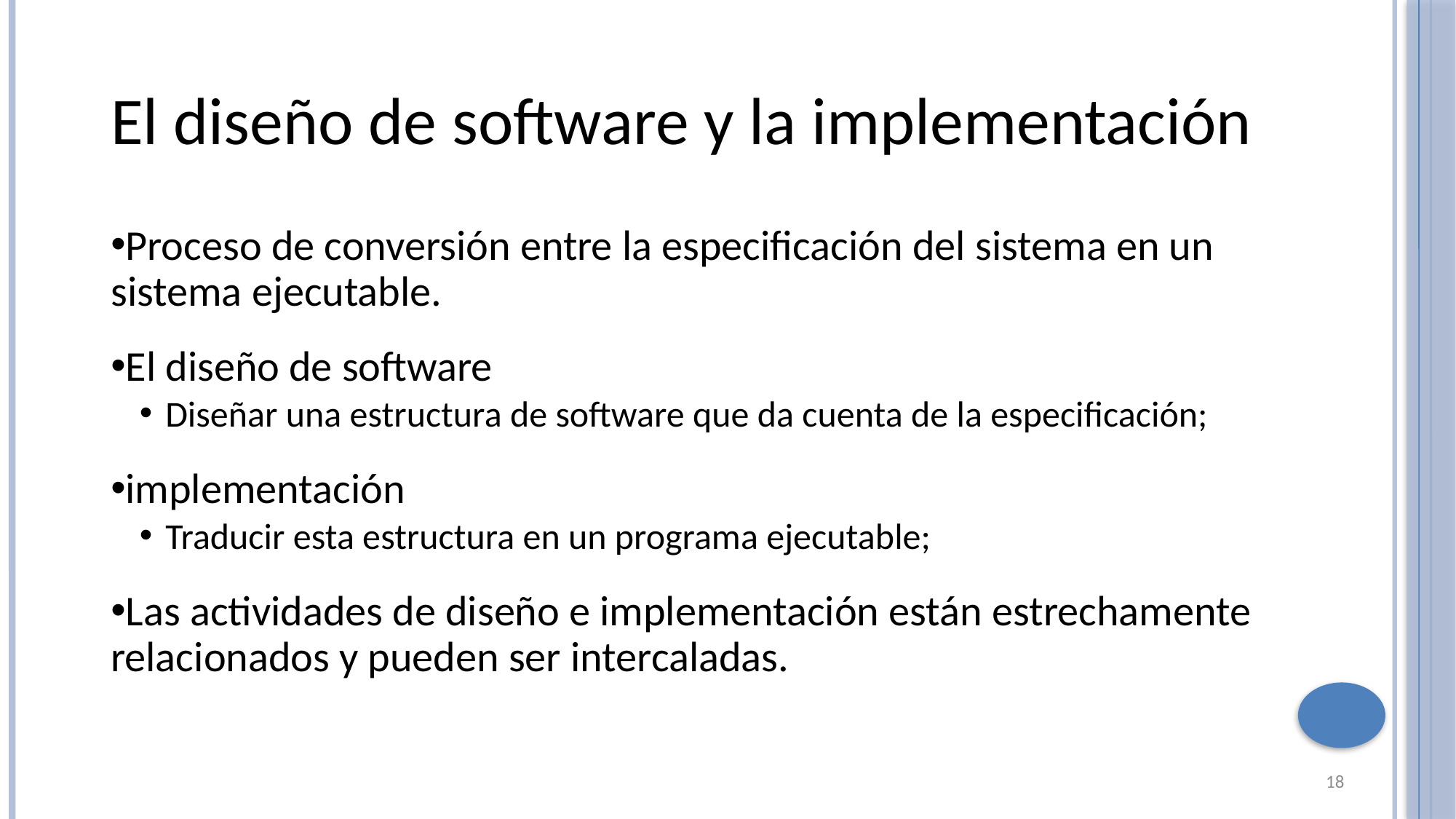

El diseño de software y la implementación
Proceso de conversión entre la especificación del sistema en un sistema ejecutable.

El diseño de software
Diseñar una estructura de software que da cuenta de la especificación;

implementación
Traducir esta estructura en un programa ejecutable;

Las actividades de diseño e implementación están estrechamente relacionados y pueden ser intercaladas.
18